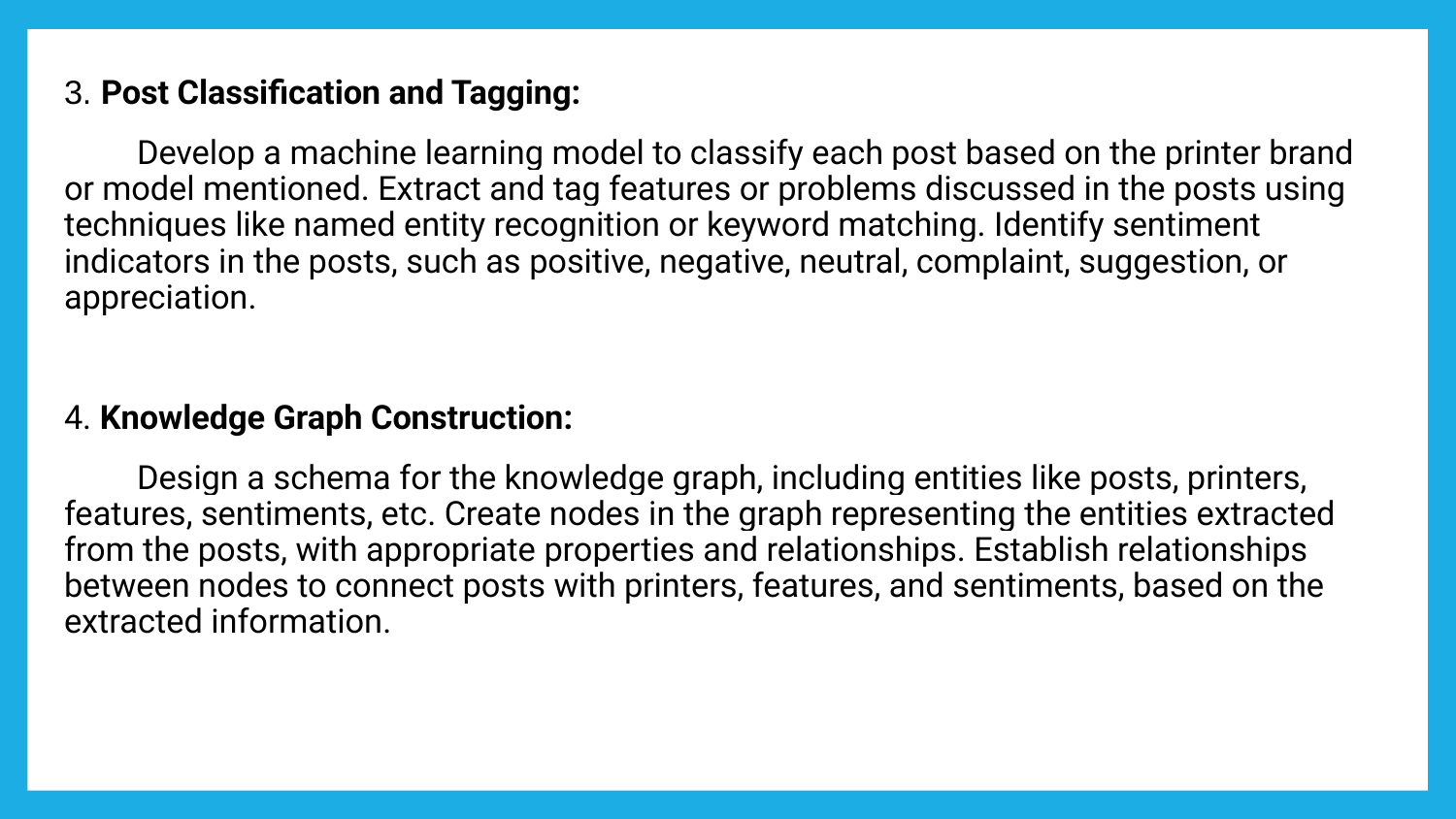

#
3. Post Classification and Tagging:
Develop a machine learning model to classify each post based on the printer brand or model mentioned. Extract and tag features or problems discussed in the posts using techniques like named entity recognition or keyword matching. Identify sentiment indicators in the posts, such as positive, negative, neutral, complaint, suggestion, or appreciation.

4. Knowledge Graph Construction:
Design a schema for the knowledge graph, including entities like posts, printers, features, sentiments, etc. Create nodes in the graph representing the entities extracted from the posts, with appropriate properties and relationships. Establish relationships between nodes to connect posts with printers, features, and sentiments, based on the extracted information.